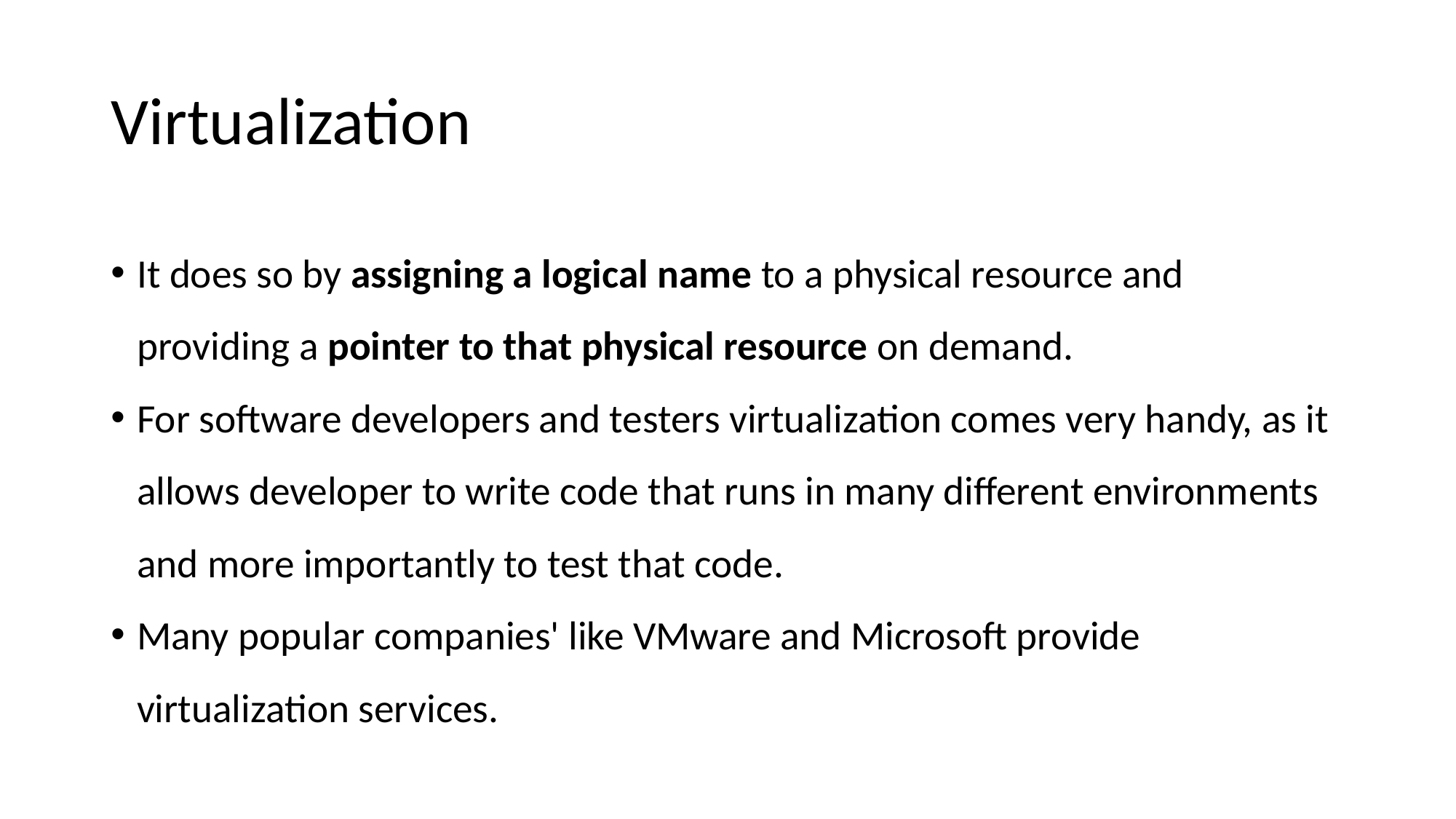

# Virtualization
It does so by assigning a logical name to a physical resource and providing a pointer to that physical resource on demand.
For software developers and testers virtualization comes very handy, as it allows developer to write code that runs in many different environments and more importantly to test that code.
Many popular companies' like VMware and Microsoft provide virtualization services.